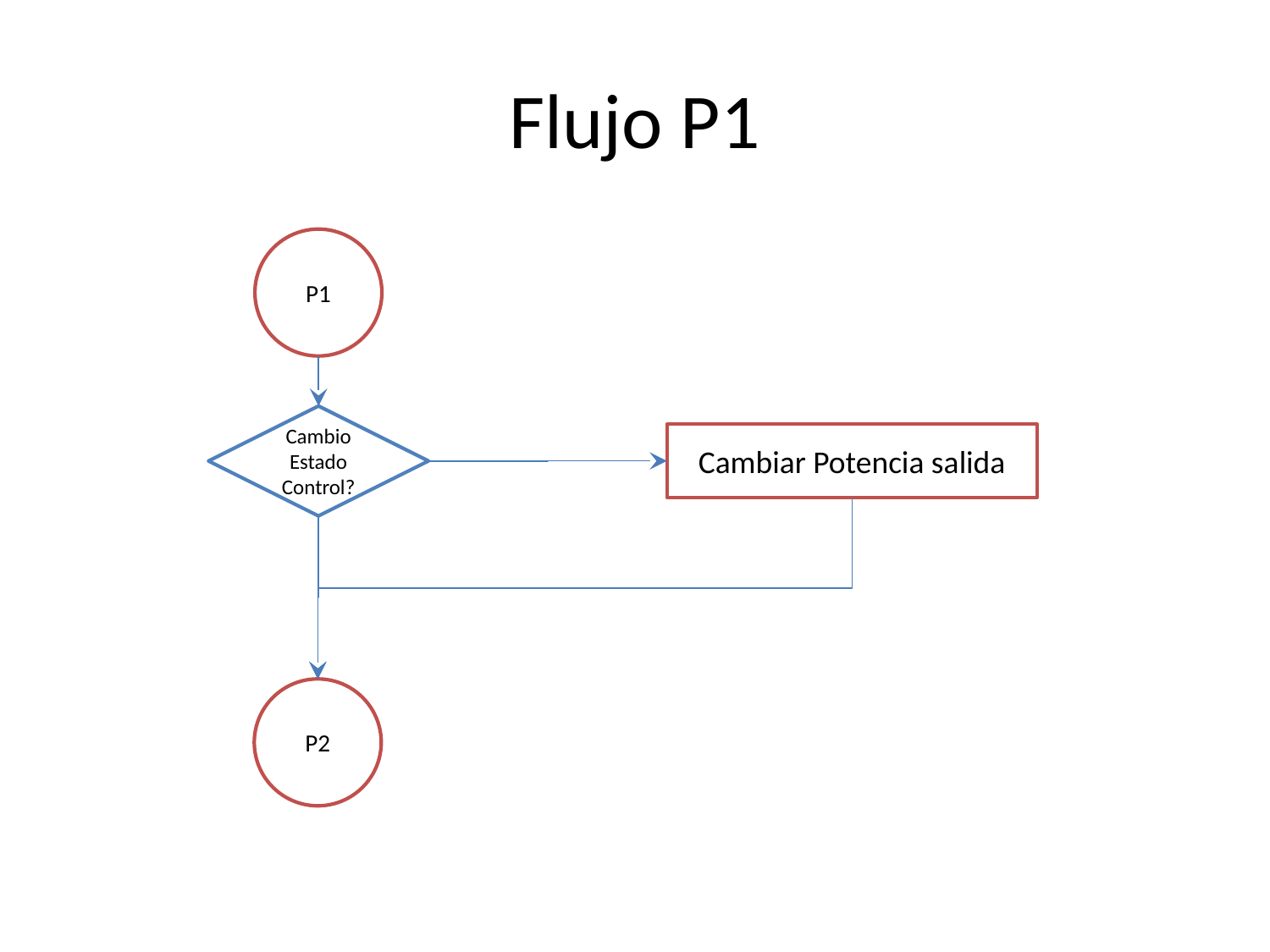

# Flujo P1
P1
Cambio Estado Control?
Cambiar Potencia salida
P2